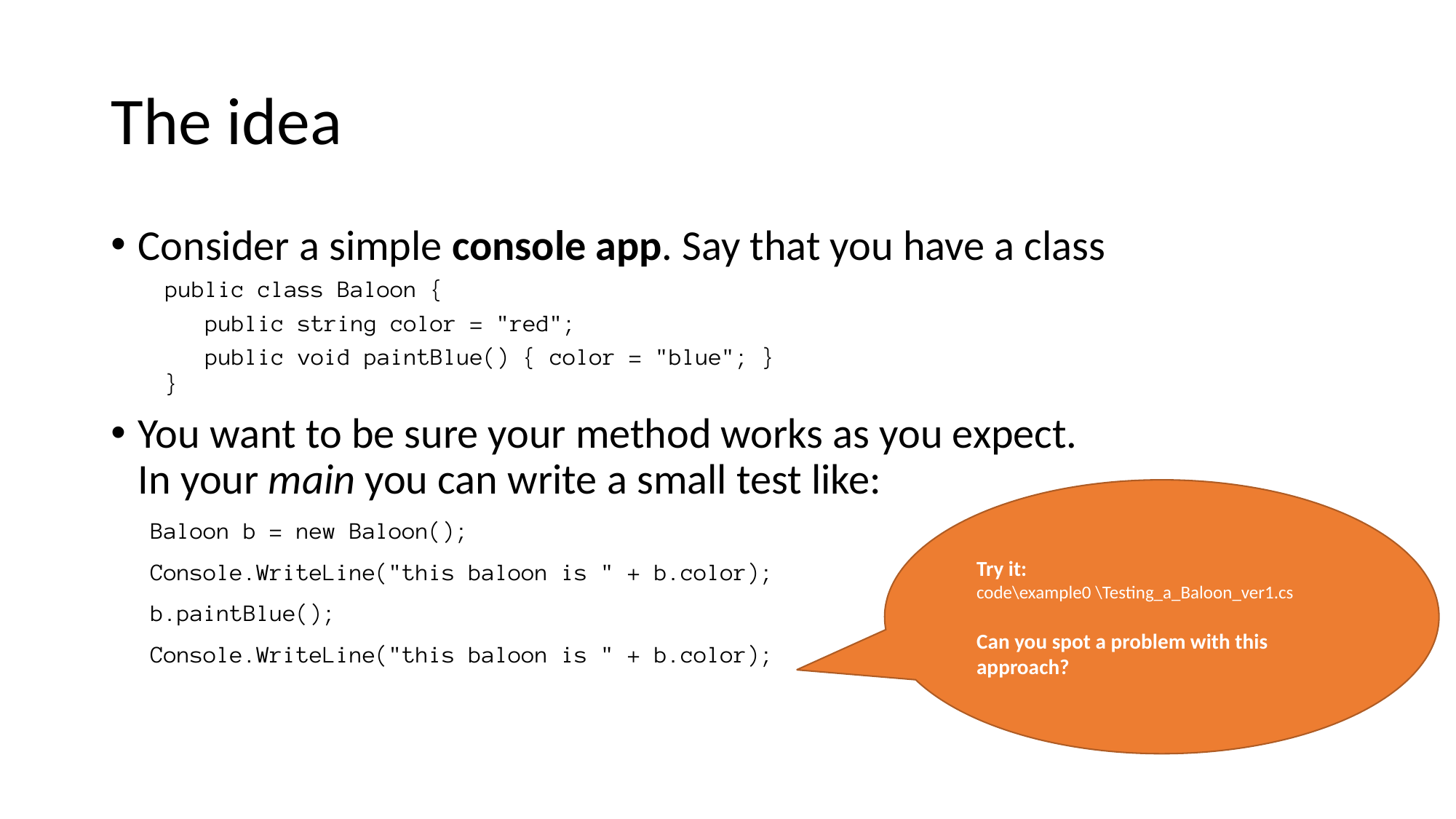

# The idea
Consider a simple console app. Say that you have a class
public class Baloon {
   public string color = "red";
   public void paintBlue() { color = "blue"; }
}
You want to be sure your method works as you expect.
In your main you can write a small test like:
   Baloon b = new Baloon();
   Console.WriteLine("this baloon is " + b.color);
   b.paintBlue();
   Console.WriteLine("this baloon is " + b.color);
Try it:
code\example0 \Testing_a_Baloon_ver1.cs

Can you spot a problem with this approach?